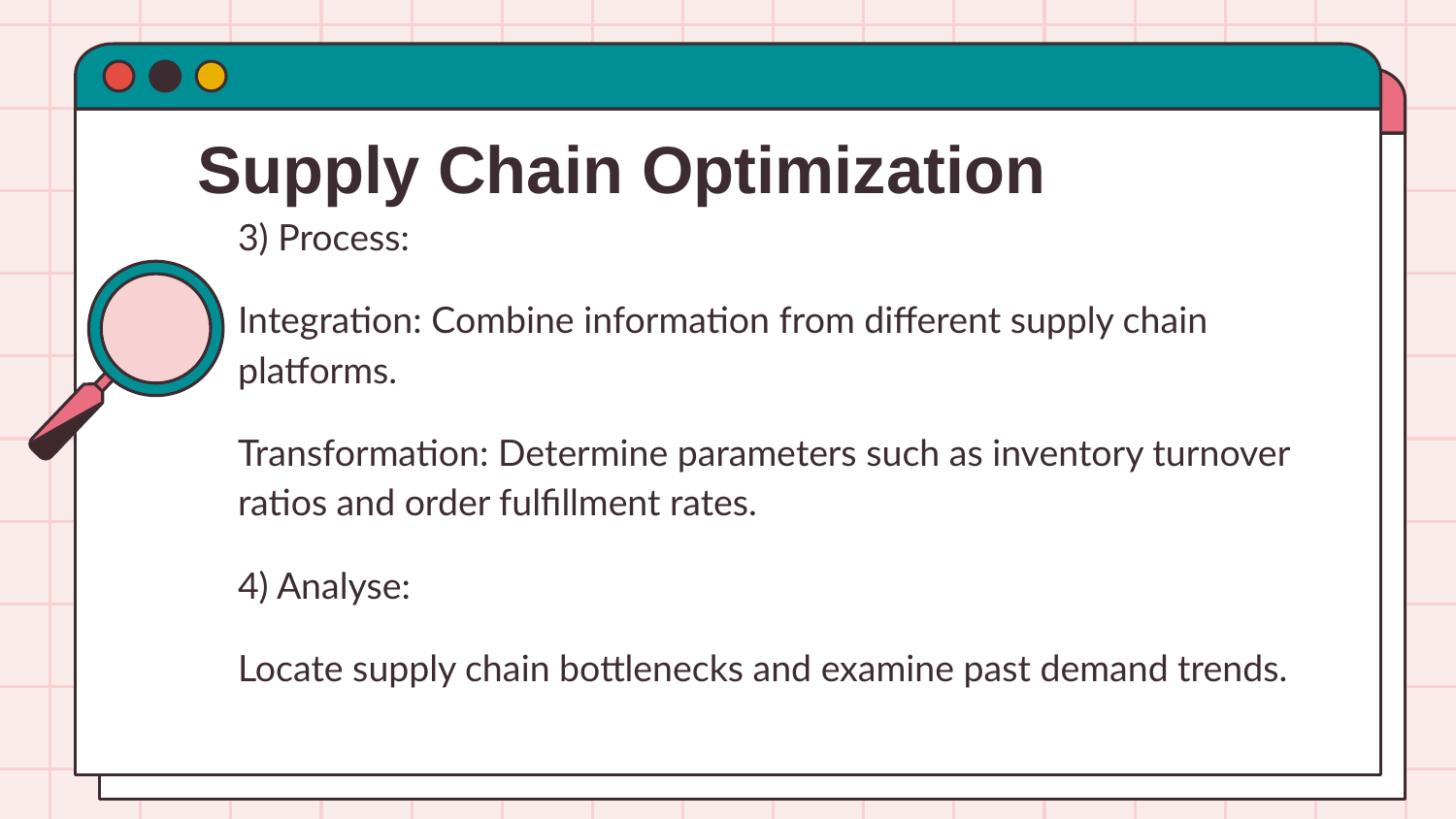

# Supply Chain Optimization

3) Process:
Integration: Combine information from different supply chain platforms.
Transformation: Determine parameters such as inventory turnover ratios and order fulfillment rates.
4) Analyse:
Locate supply chain bottlenecks and examine past demand trends.